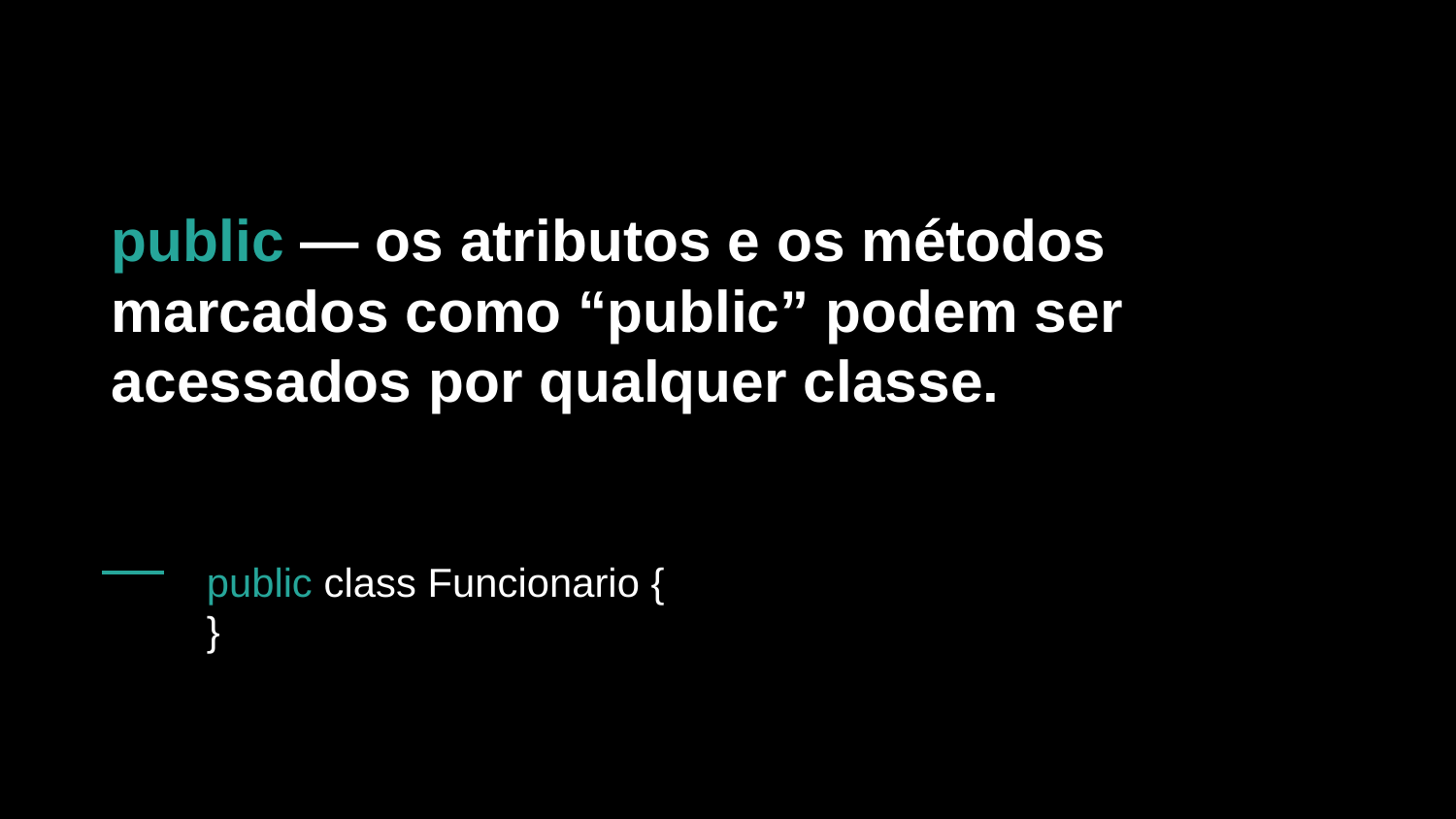

public — os atributos e os métodos marcados como “public” podem ser acessados por qualquer classe.
public class Funcionario {
}